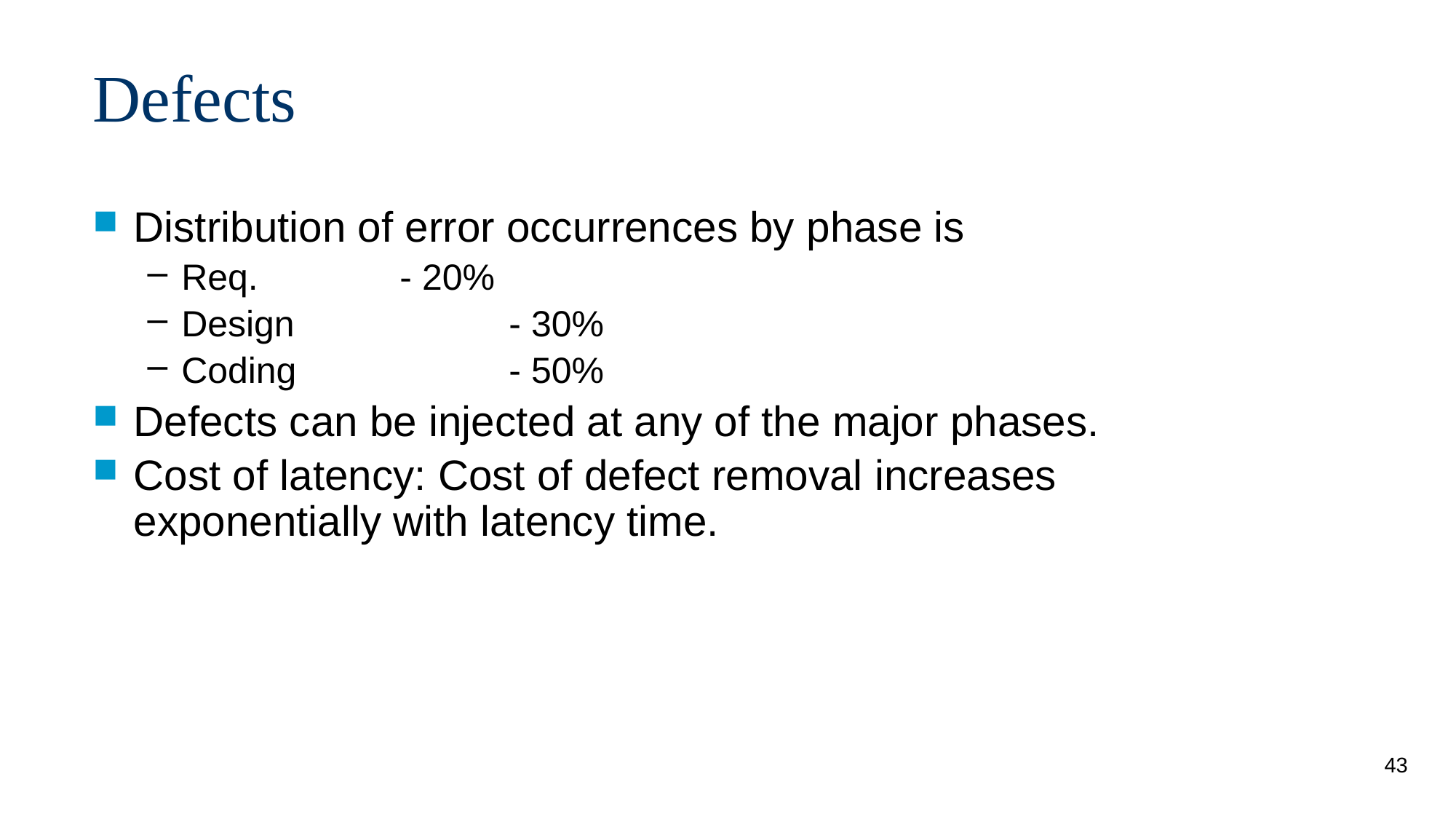

# Defects
Distribution of error occurrences by phase is
Req.		- 20%
Design		- 30%
Coding		- 50%
Defects can be injected at any of the major phases.
Cost of latency: Cost of defect removal increases exponentially with latency time.

43